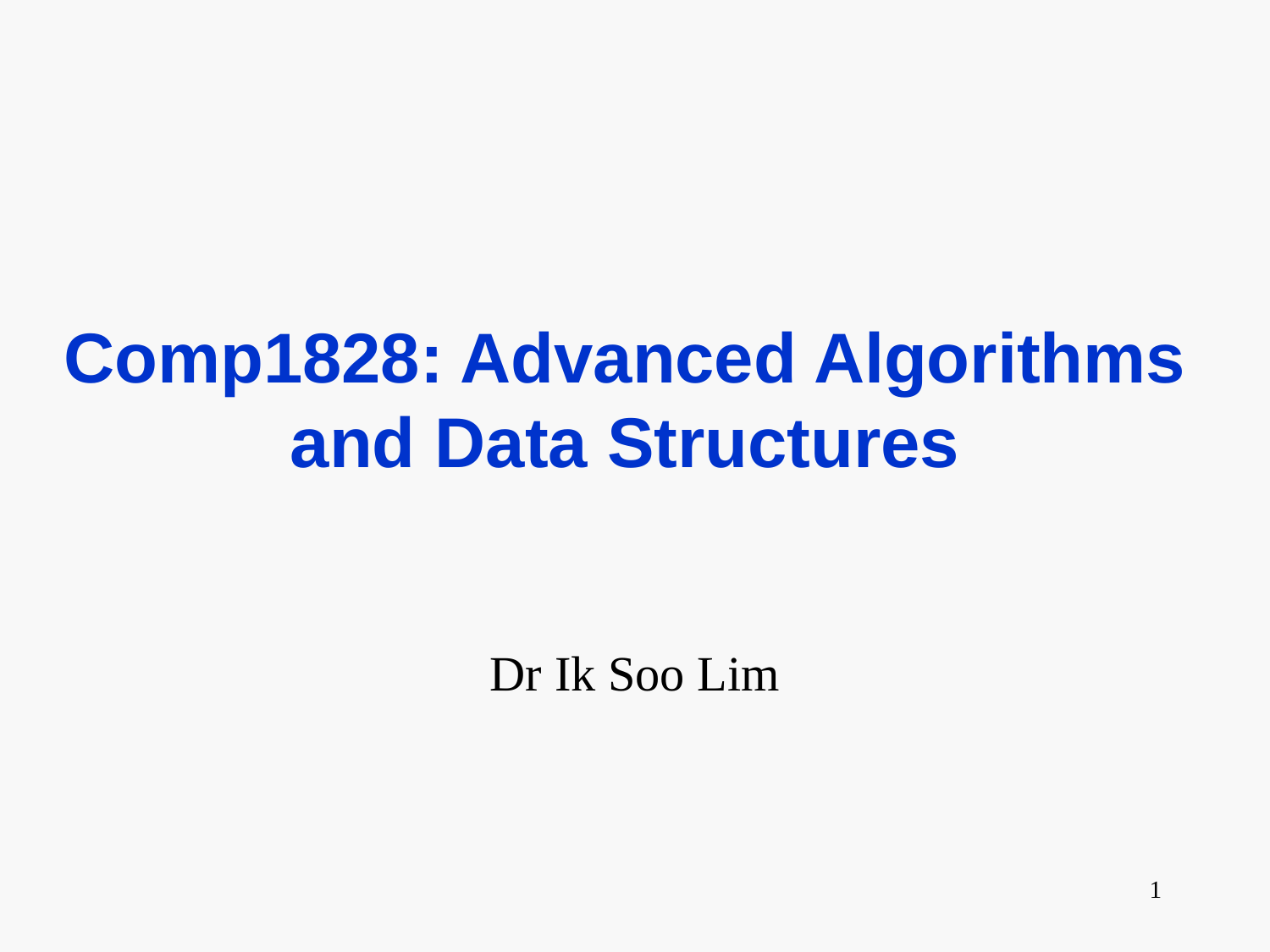

# Comp1828: Advanced Algorithms and Data Structures
Dr Ik Soo Lim
1